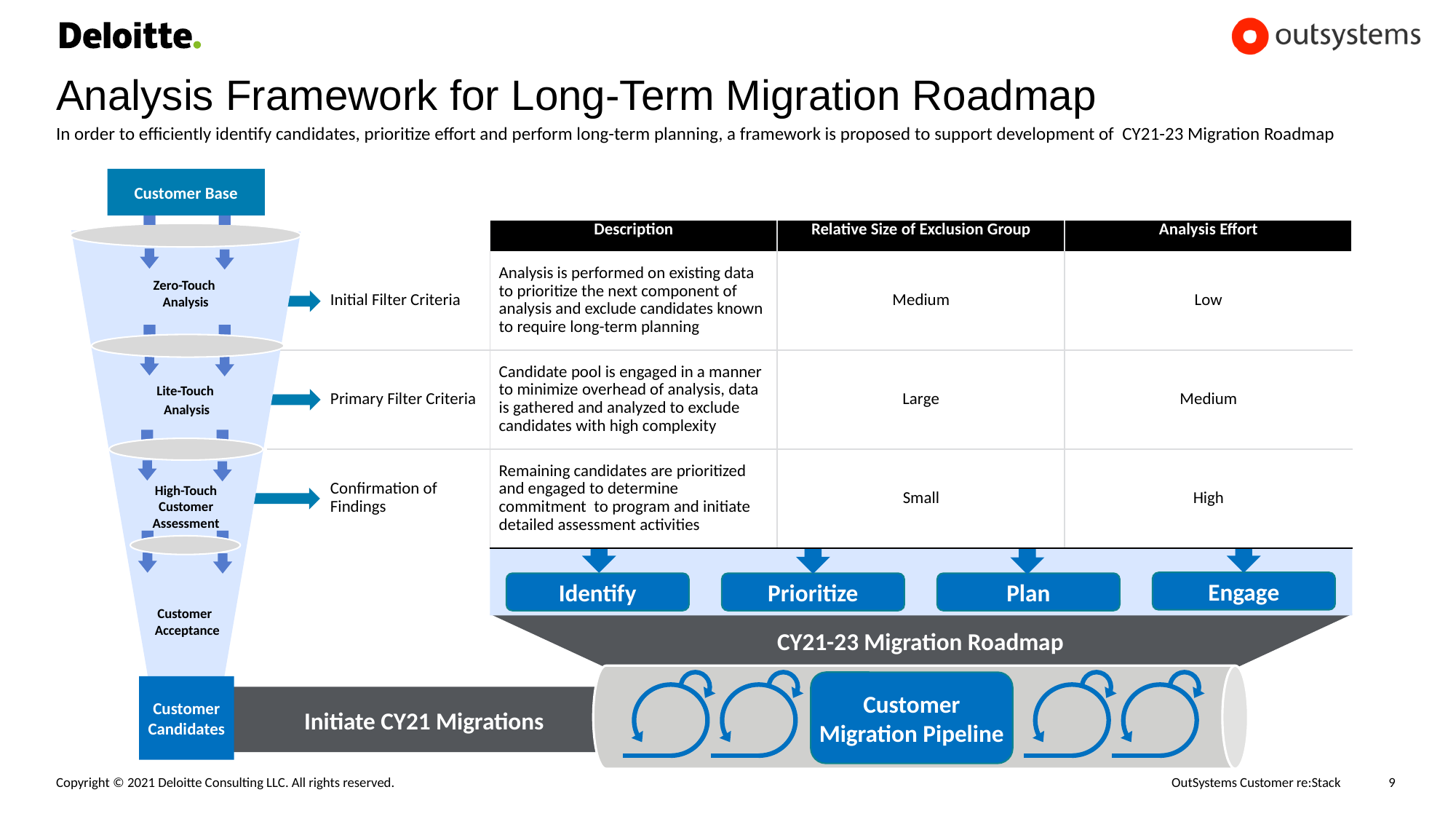

# Analysis Framework for Long-Term Migration Roadmap
In order to efficiently identify candidates, prioritize effort and perform long-term planning, a framework is proposed to support development of  CY21-23 Migration Roadmap
Customer Base

|  | Description | Relative Size of Exclusion Group | Analysis Effort |
| --- | --- | --- | --- |
| Initial Filter Criteria | Analysis is performed on existing data to prioritize the next component of analysis and exclude candidates known to require long-term planning | Medium | Low |
| Primary Filter Criteria | Candidate pool is engaged in a manner to minimize overhead of analysis, data is gathered and analyzed to exclude candidates with high complexity | Large | Medium |
| Confirmation of Findings | Remaining candidates are prioritized and engaged to determine commitment to program and initiate detailed assessment activities | Small | High |

Zero-Touch
Analysis

Lite-Touch
Analysis

High-Touch Customer Assessment

Engage
Identify
Prioritize
Plan
Customer Acceptance

CY21-23 Migration Roadmap

Customer Migration Pipeline

Customer Candidates
Initiate CY21 Migrations